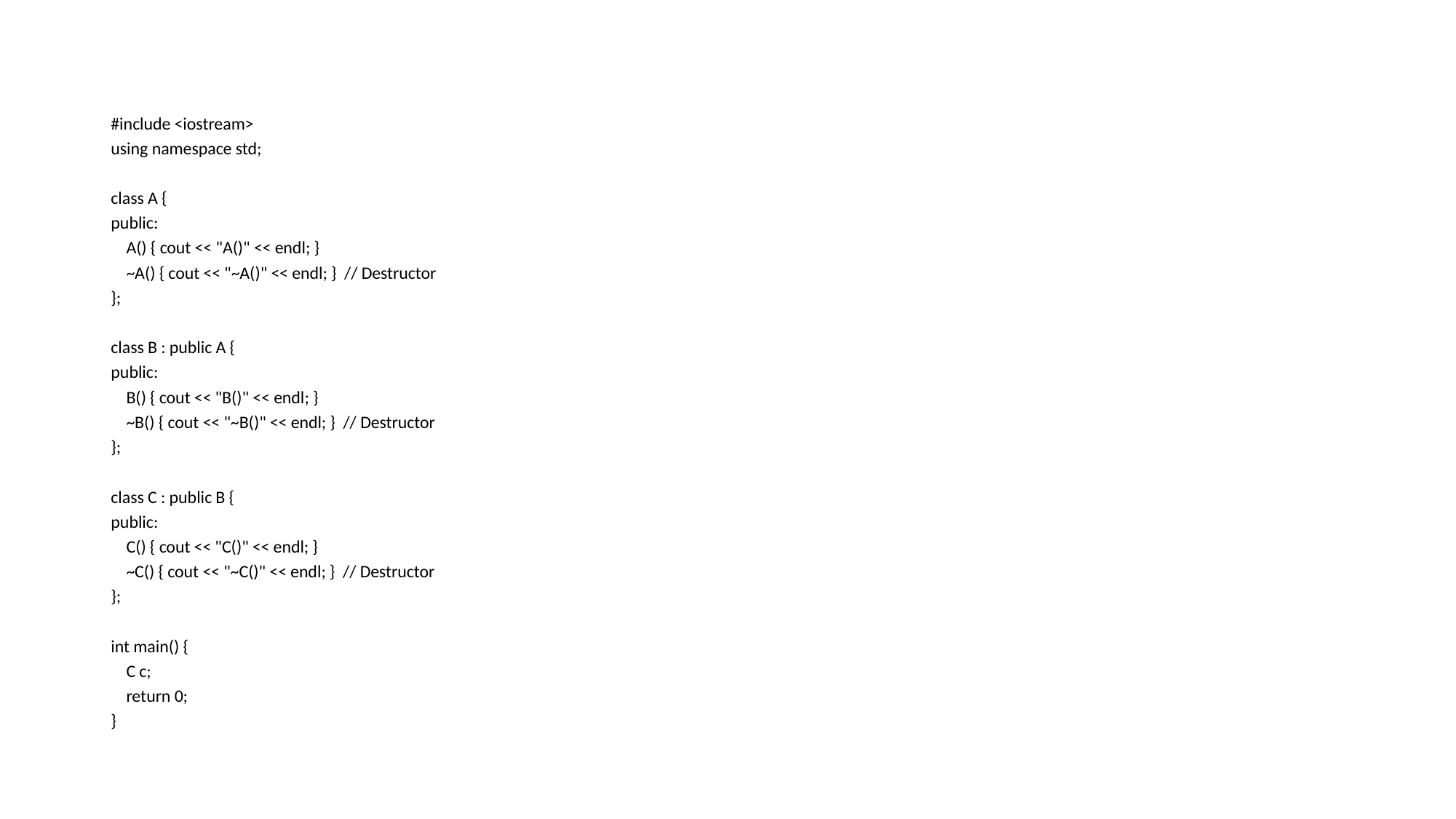

#
#include <iostream>
using namespace std;

class A {
public:
    A() { cout << "A()" << endl; }
    ~A() { cout << "~A()" << endl; }  // Destructor
};

class B : public A {
public:
    B() { cout << "B()" << endl; }
    ~B() { cout << "~B()" << endl; }  // Destructor
};

class C : public B {
public:
    C() { cout << "C()" << endl; }
    ~C() { cout << "~C()" << endl; }  // Destructor
};

int main() {
    C c;
    return 0;
}